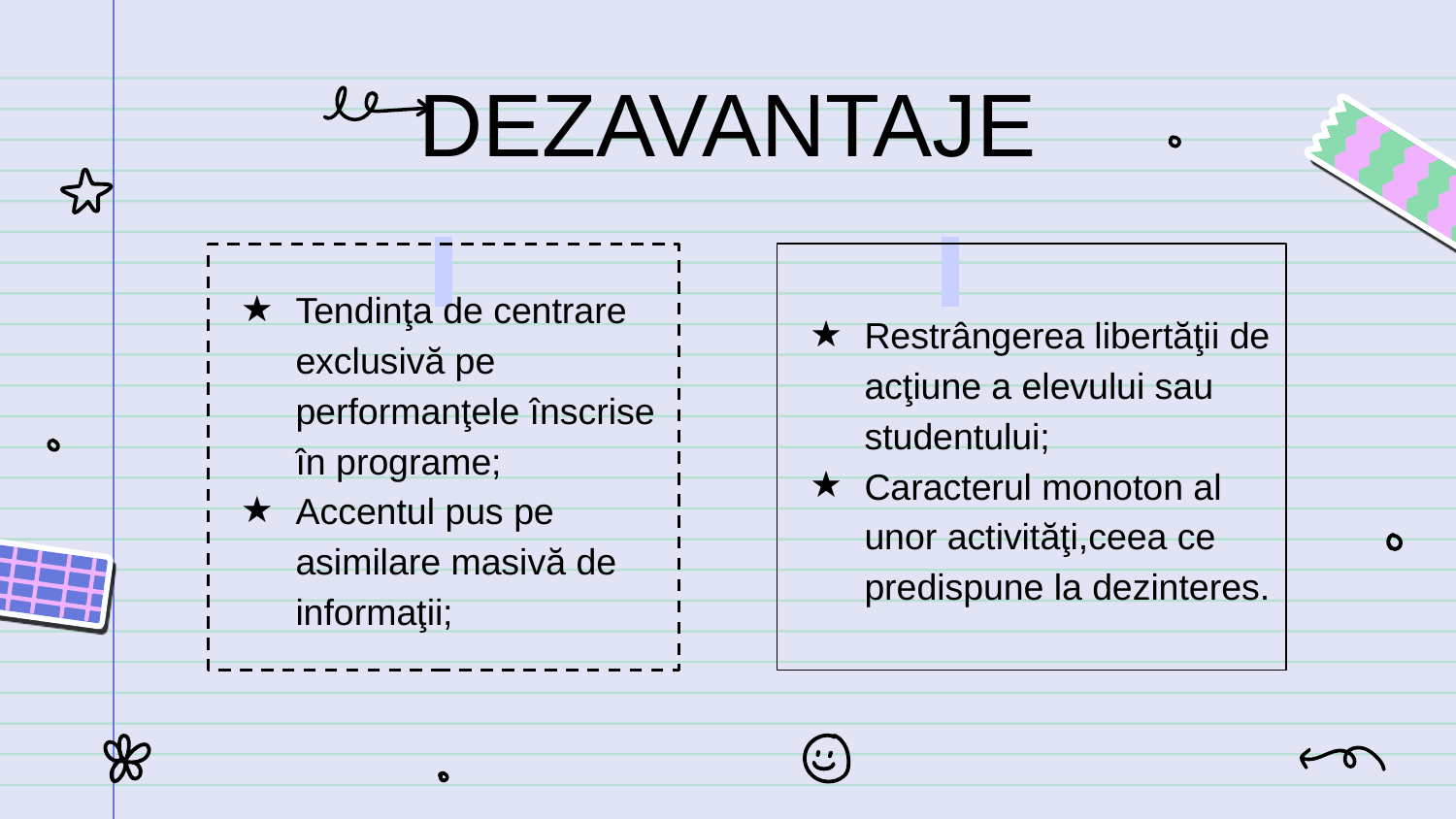

DEZAVANTAJE

#

Tendinţa de centrare exclusivă pe performanţele înscrise în programe;
Accentul pus pe asimilare masivă de informaţii;
Restrângerea libertăţii de acţiune a elevului sau studentului;
Caracterul monoton al unor activităţi,ceea ce predispune la dezinteres.